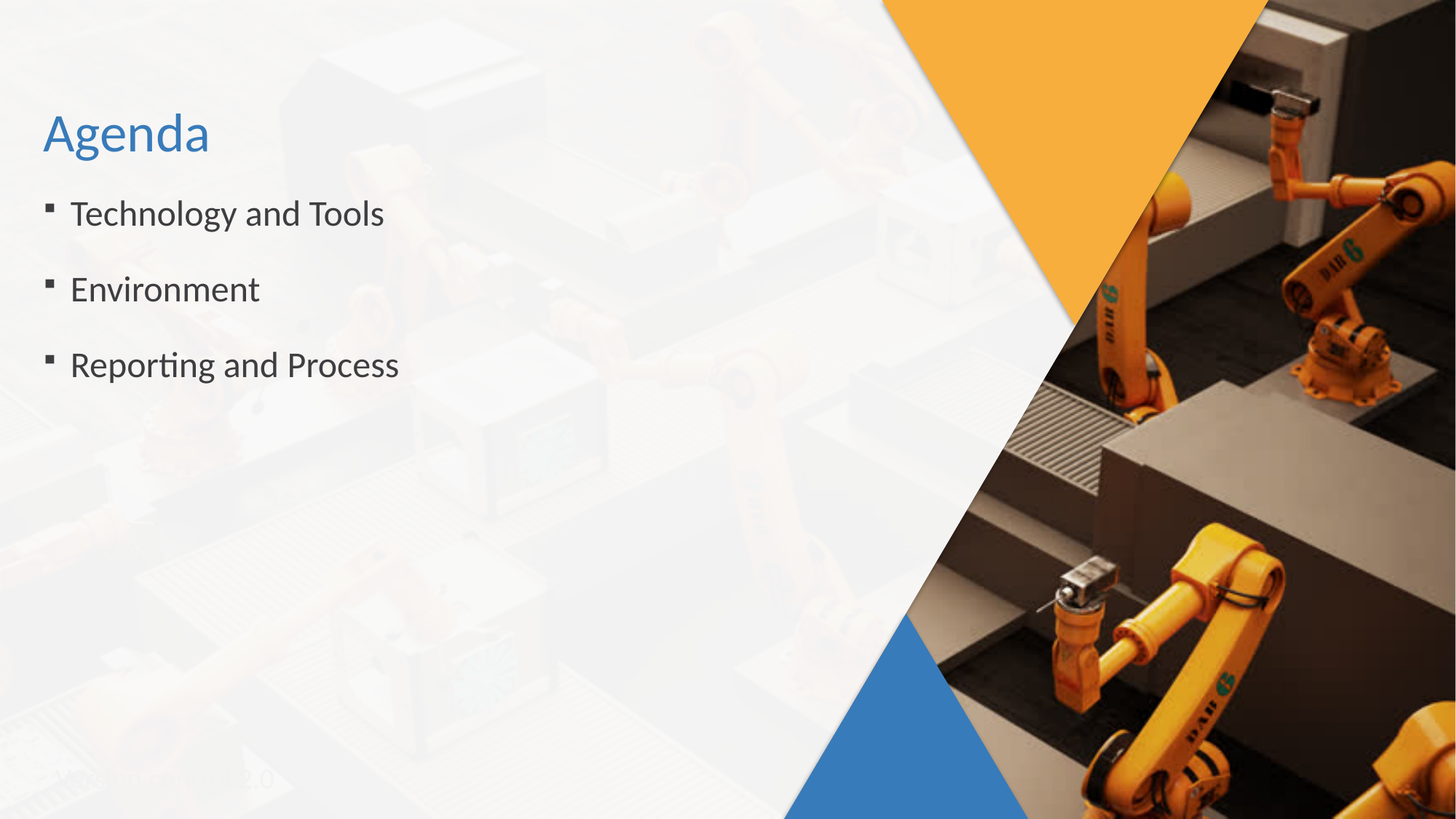

Agenda
Technology and Tools
Environment
Reporting and Process